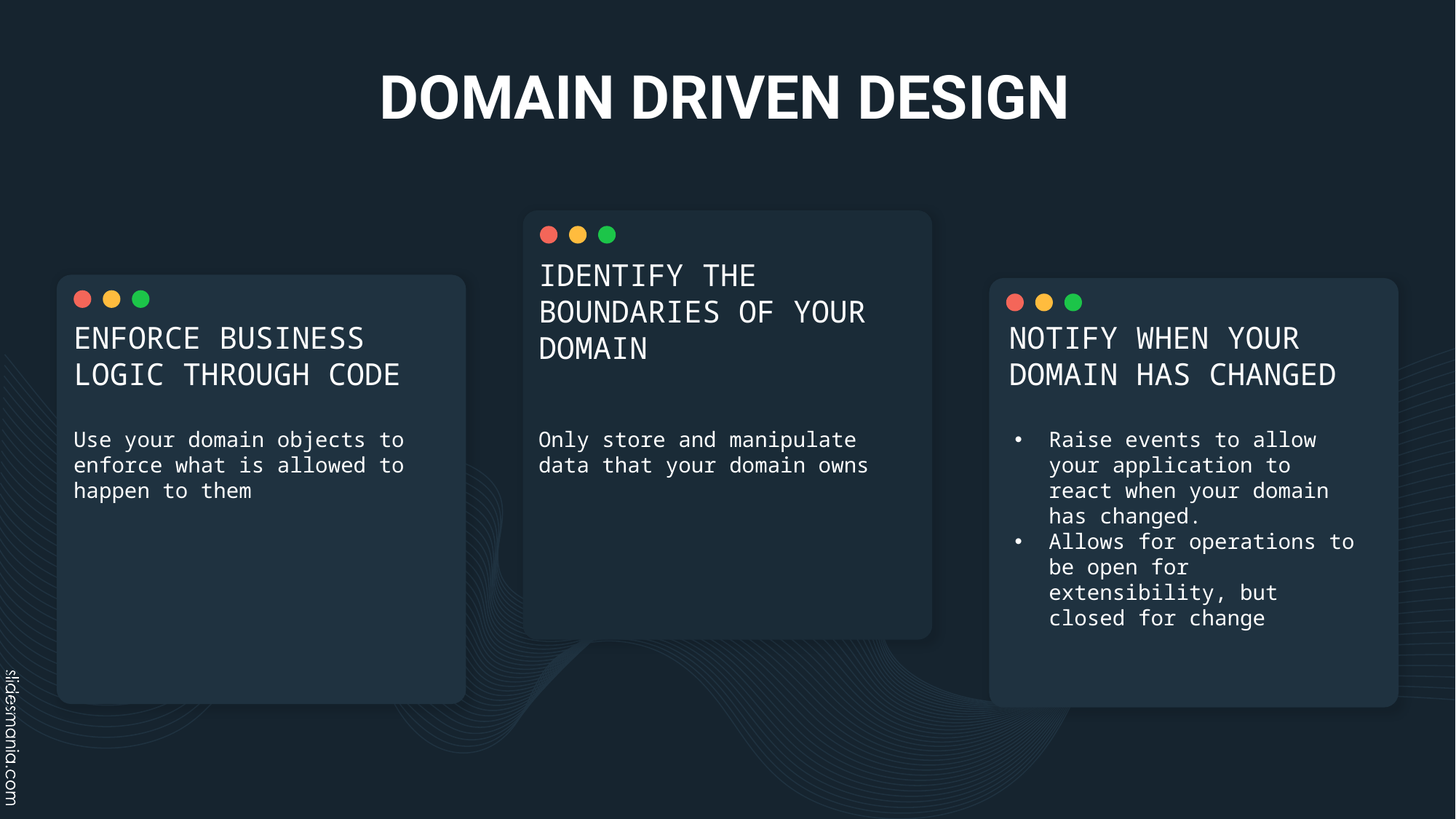

DOMAIN DRIVEN DESIGN
IDENTIFY THE BOUNDARIES OF YOUR DOMAIN
ENFORCE BUSINESS LOGIC THROUGH CODE
NOTIFY WHEN YOUR DOMAIN HAS CHANGED
Use your domain objects to enforce what is allowed to happen to them
Only store and manipulate data that your domain owns
Raise events to allow your application to react when your domain has changed.
Allows for operations to be open for extensibility, but closed for change